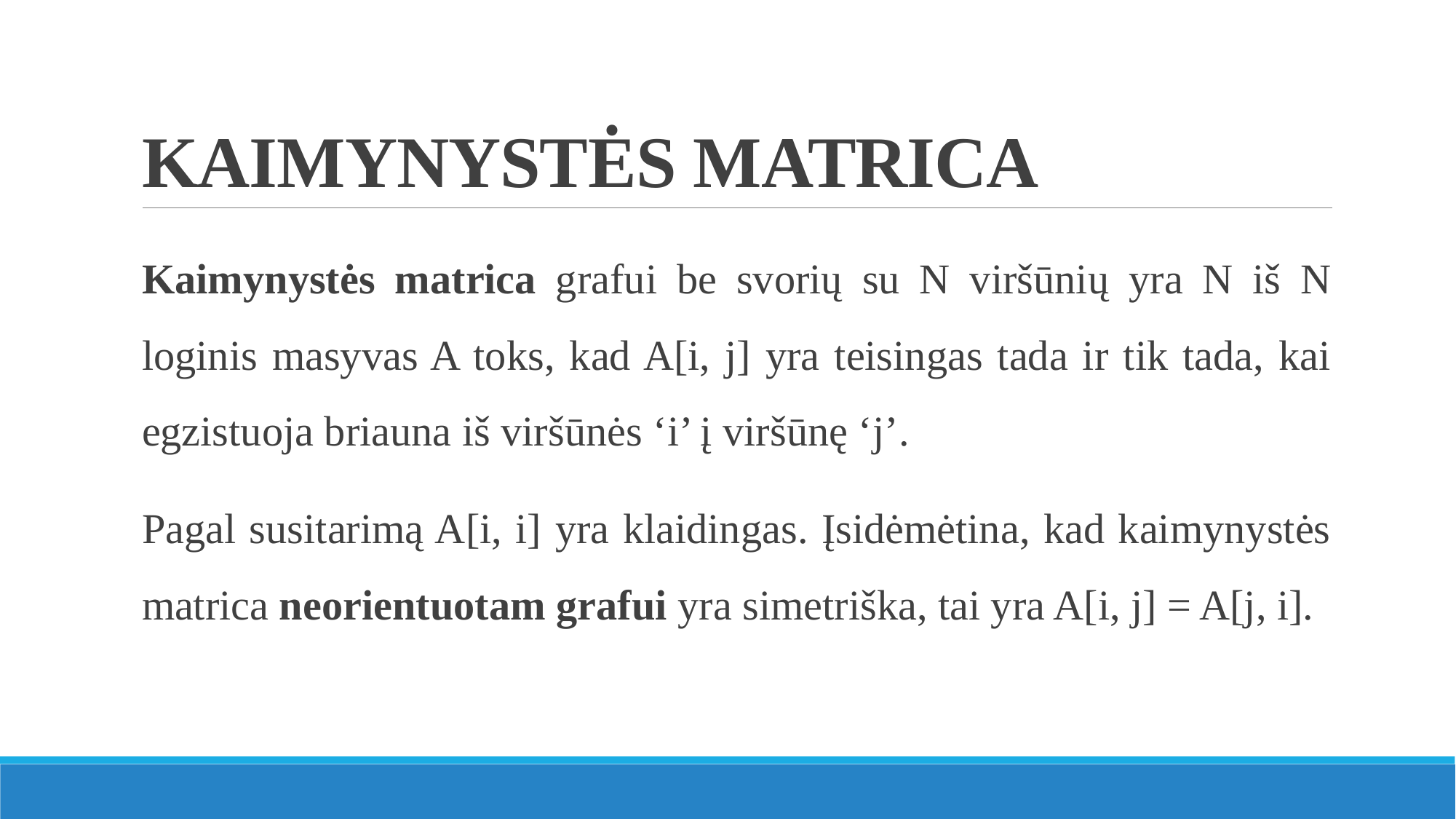

# KAIMYNYSTĖS MATRICA
Kaimynystės matrica grafui be svorių su N viršūnių yra N iš N loginis masyvas A toks, kad A[i, j] yra teisingas tada ir tik tada, kai egzistuoja briauna iš viršūnės ‘i’ į viršūnę ‘j’.
Pagal susitarimą A[i, i] yra klaidingas. Įsidėmėtina, kad kaimynystės matrica neorientuotam grafui yra simetriška, tai yra A[i, j] = A[j, i].